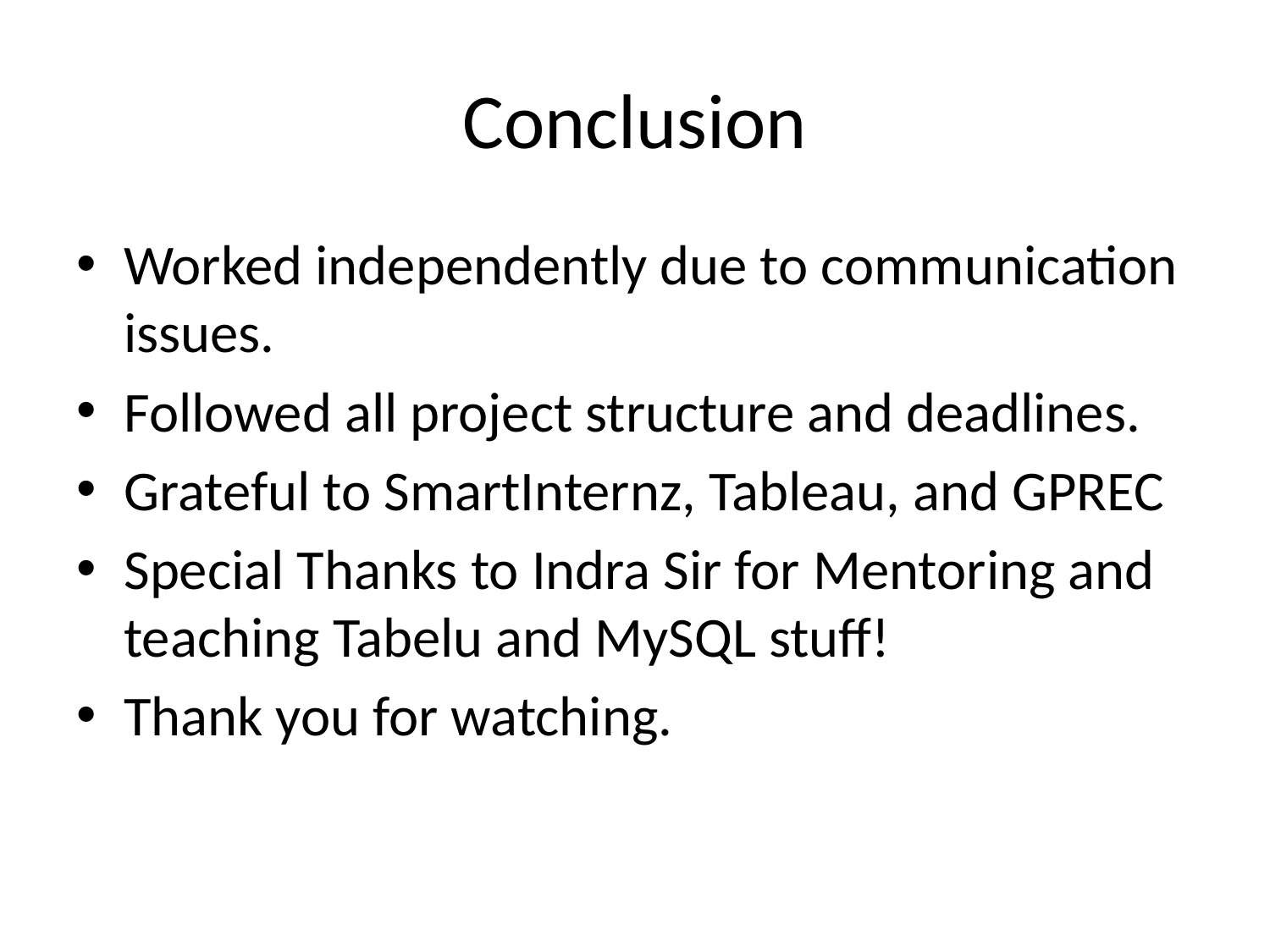

# Conclusion
Worked independently due to communication issues.
Followed all project structure and deadlines.
Grateful to SmartInternz, Tableau, and GPREC
Special Thanks to Indra Sir for Mentoring and teaching Tabelu and MySQL stuff!
Thank you for watching.